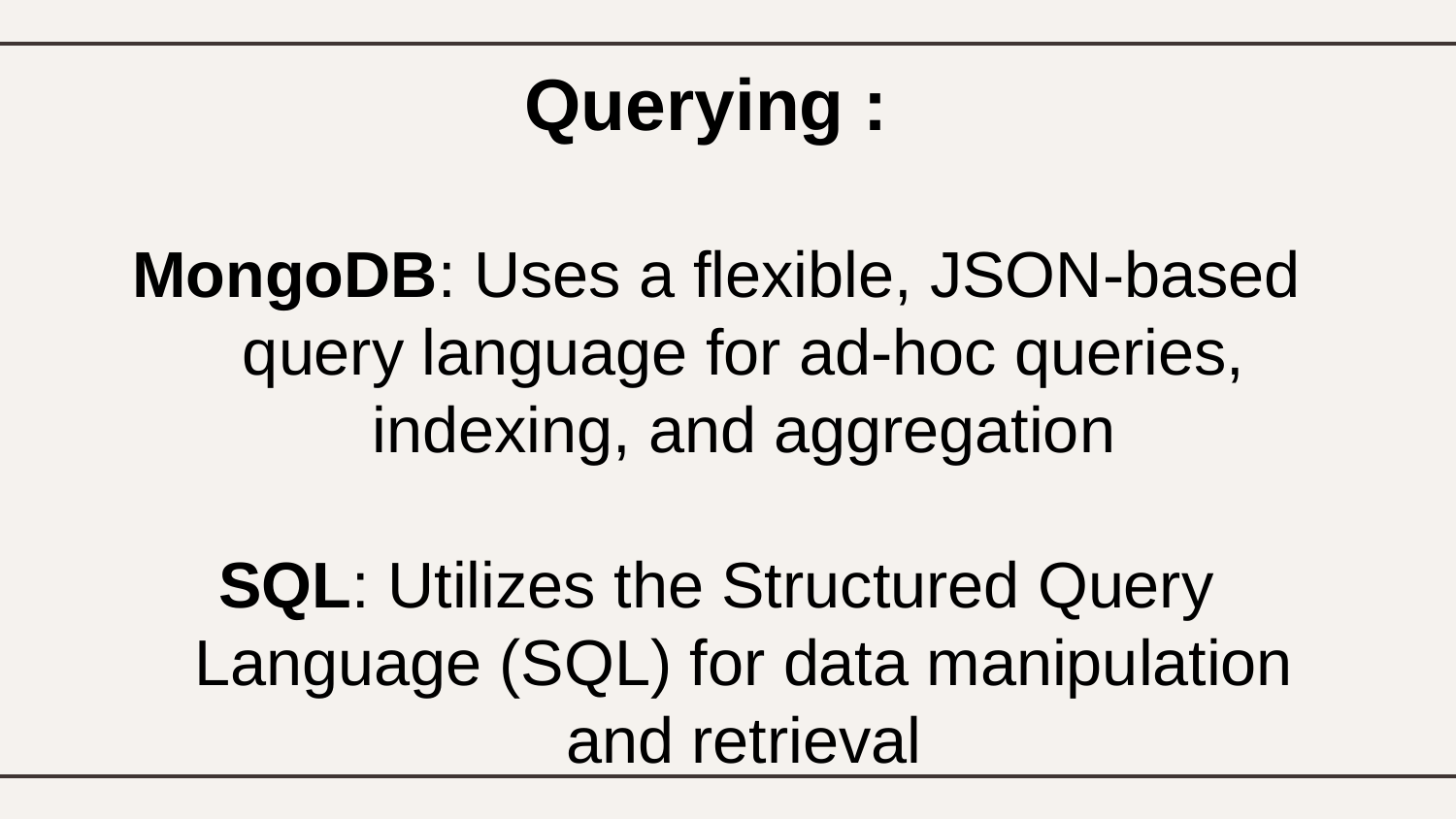

Querying :

MongoDB: Uses a flexible, JSON-based query language for ad-hoc queries, indexing, and aggregation

SQL: Utilizes the Structured Query Language (SQL) for data manipulation and retrieval